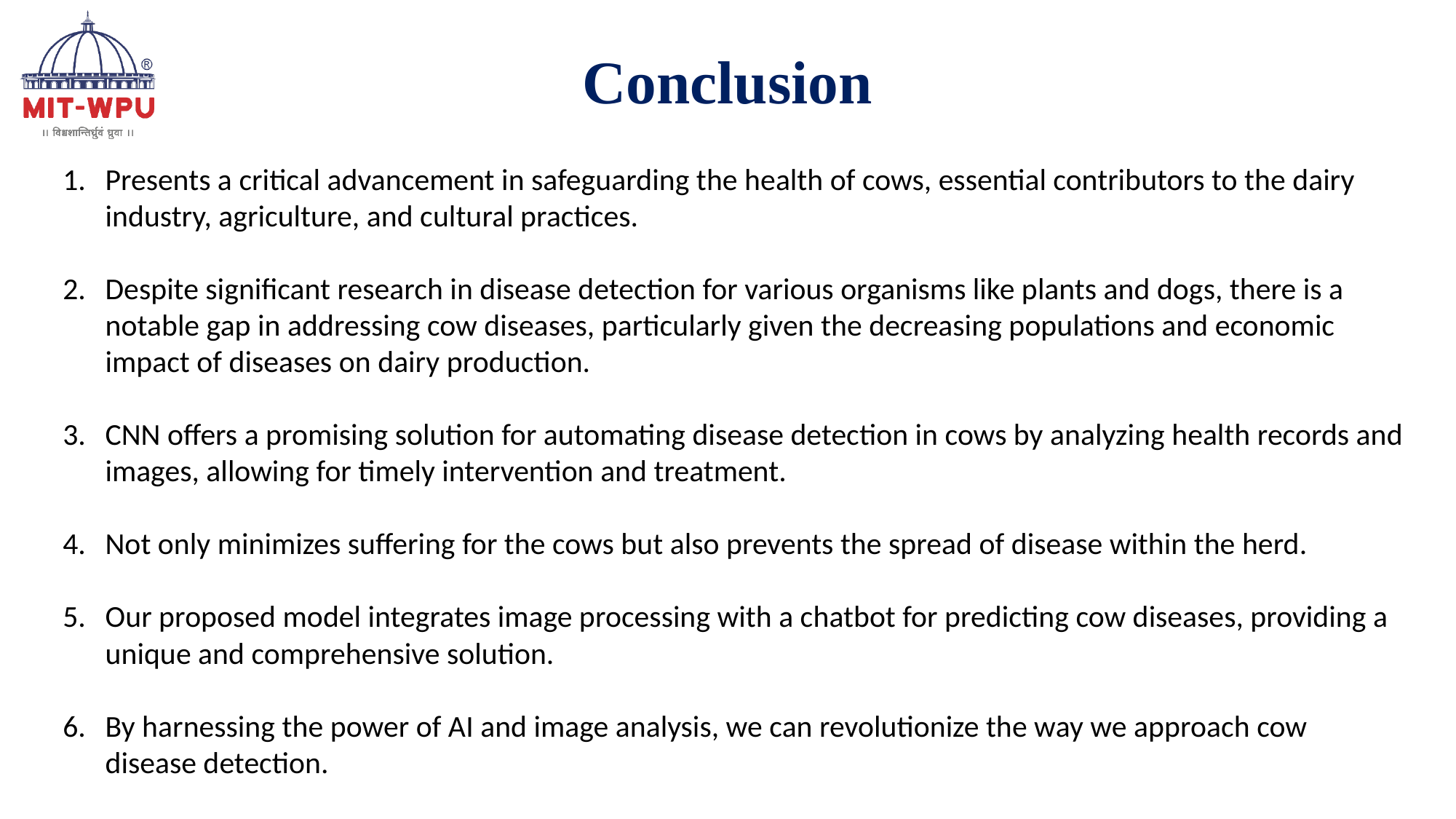

Conclusion
Presents a critical advancement in safeguarding the health of cows, essential contributors to the dairy industry, agriculture, and cultural practices.

Despite significant research in disease detection for various organisms like plants and dogs, there is a notable gap in addressing cow diseases, particularly given the decreasing populations and economic impact of diseases on dairy production.

CNN offers a promising solution for automating disease detection in cows by analyzing health records and images, allowing for timely intervention and treatment.

Not only minimizes suffering for the cows but also prevents the spread of disease within the herd.

Our proposed model integrates image processing with a chatbot for predicting cow diseases, providing a unique and comprehensive solution.

By harnessing the power of AI and image analysis, we can revolutionize the way we approach cow disease detection.